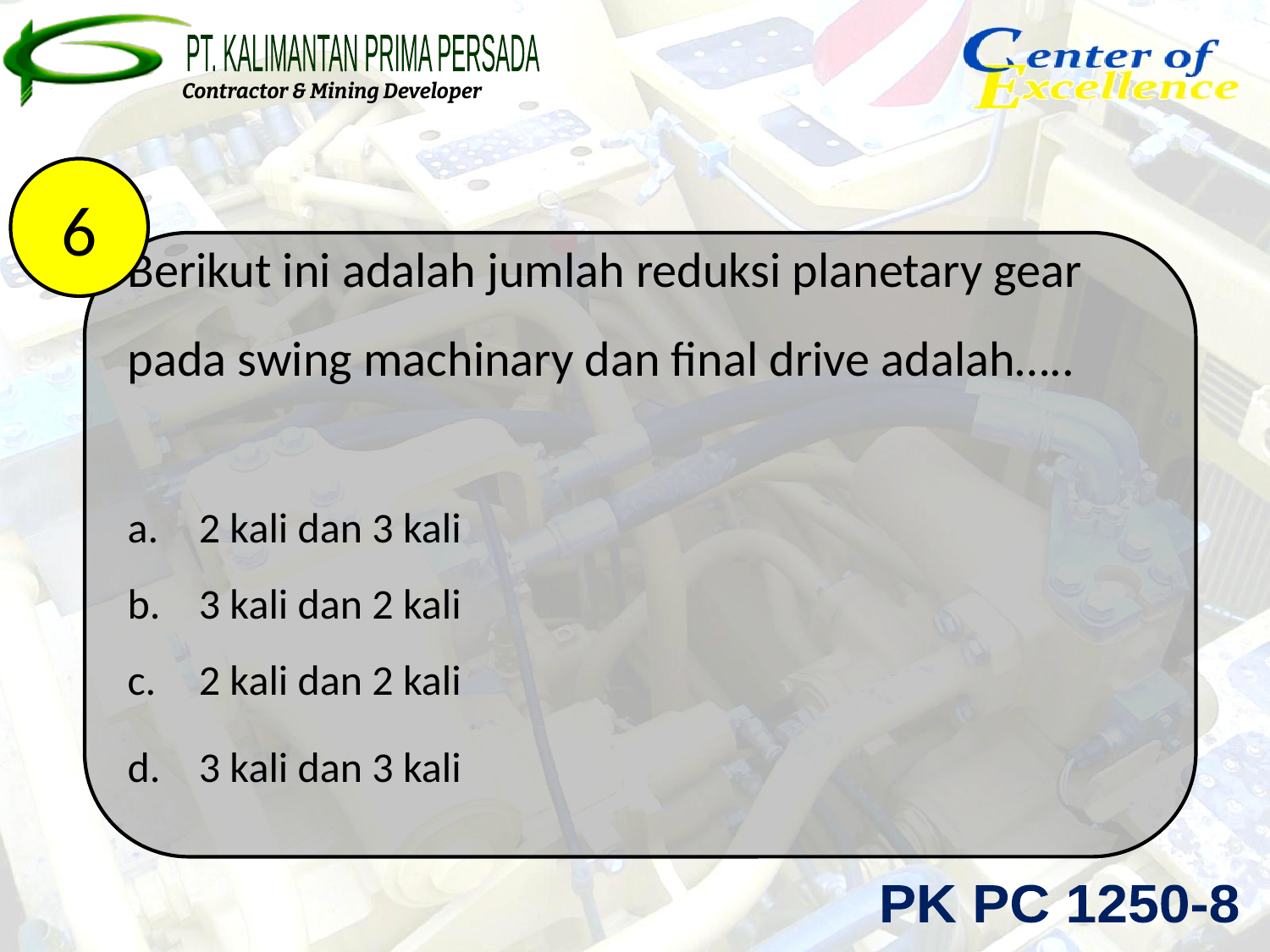

6
Berikut ini adalah jumlah reduksi planetary gear pada swing machinary dan final drive adalah…..

2 kali dan 3 kali
3 kali dan 2 kali
2 kali dan 2 kali
3 kali dan 3 kali